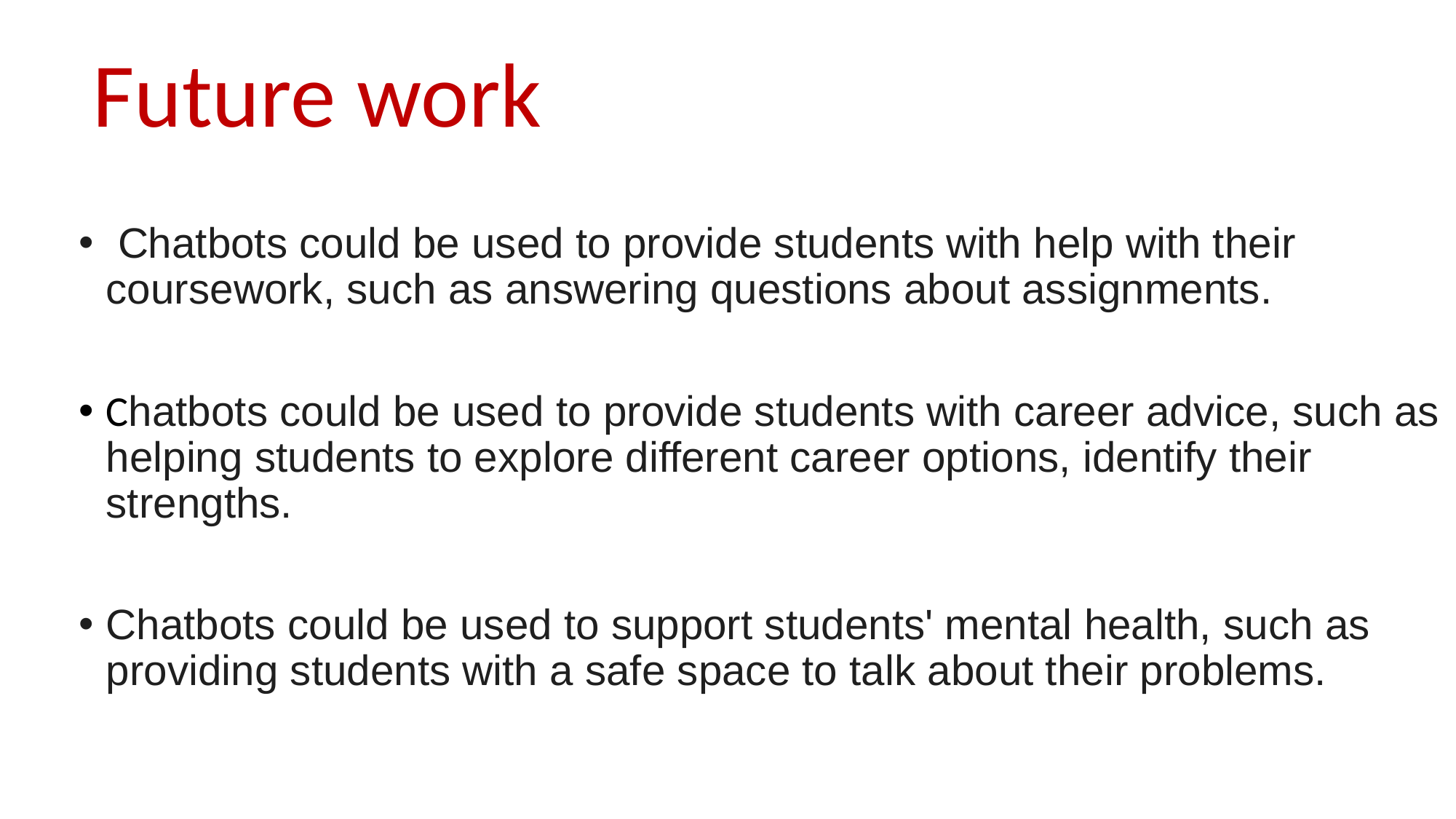

# Future work
 Chatbots could be used to provide students with help with their coursework, such as answering questions about assignments.

Chatbots could be used to provide students with career advice, such as helping students to explore different career options, identify their strengths.

Chatbots could be used to support students' mental health, such as providing students with a safe space to talk about their problems.